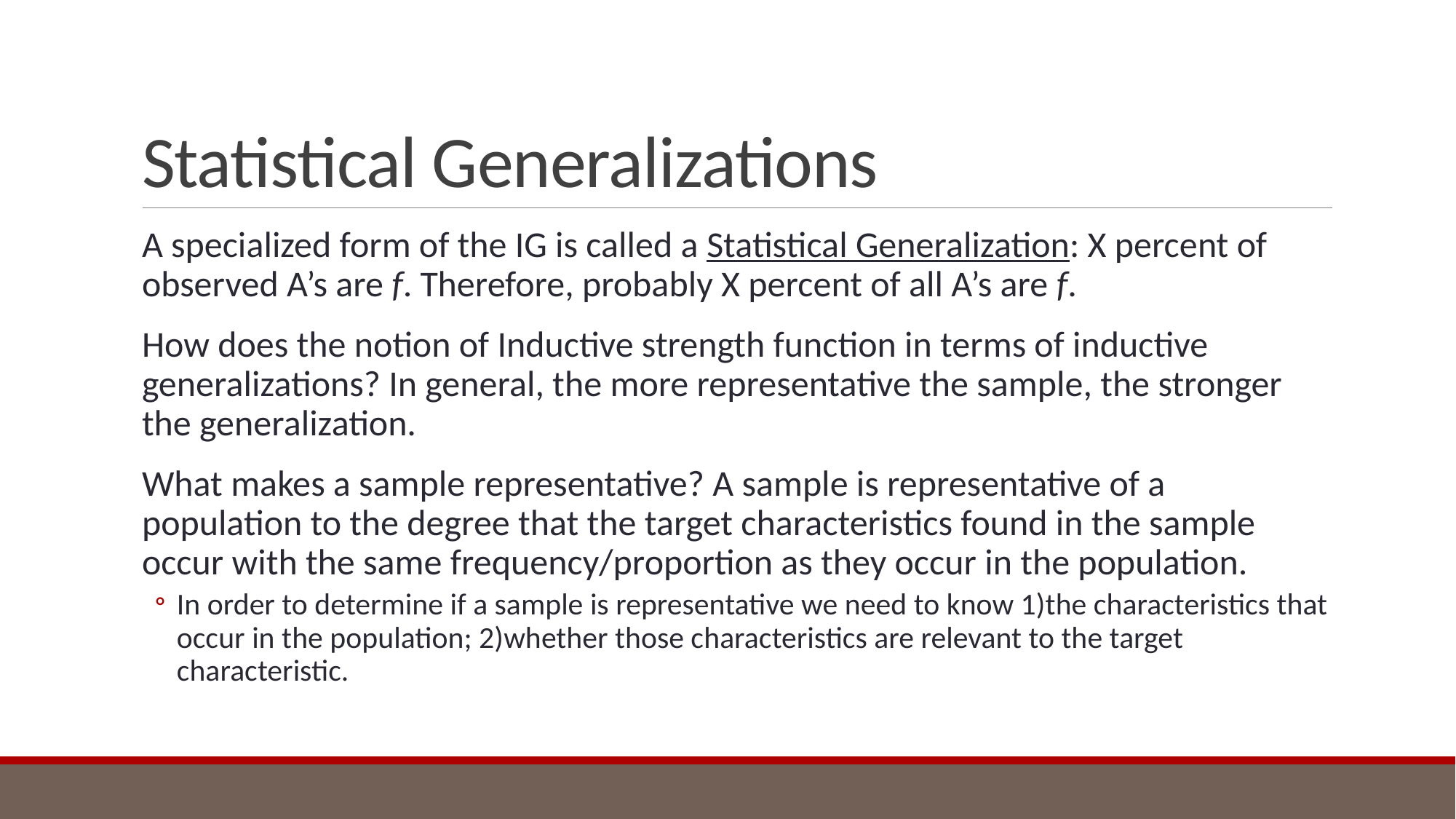

# Statistical Generalizations
A specialized form of the IG is called a Statistical Generalization: X percent of observed A’s are f. Therefore, probably X percent of all A’s are f.
How does the notion of Inductive strength function in terms of inductive generalizations? In general, the more representative the sample, the stronger the generalization.
What makes a sample representative? A sample is representative of a population to the degree that the target characteristics found in the sample occur with the same frequency/proportion as they occur in the population.
In order to determine if a sample is representative we need to know 1)the characteristics that occur in the population; 2)whether those characteristics are relevant to the target characteristic.